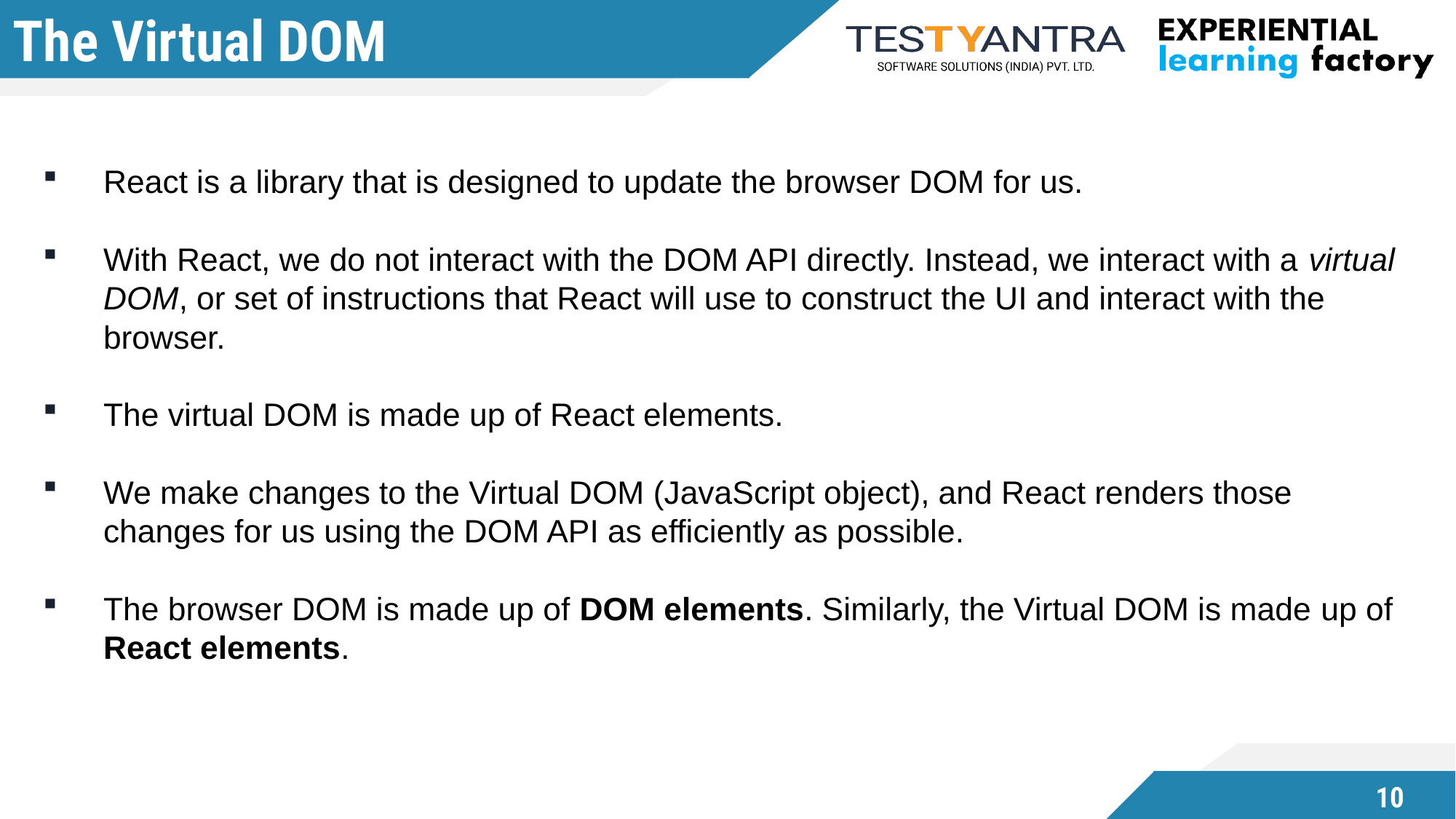

# The Virtual DOM

React is a library that is designed to update the browser DOM for us.

With React, we do not interact with the DOM API directly. Instead, we interact with a virtual DOM, or set of instructions that React will use to construct the UI and interact with the browser.

The virtual DOM is made up of React elements.

We make changes to the Virtual DOM (JavaScript object), and React renders those changes for us using the DOM API as efficiently as possible.

The browser DOM is made up of DOM elements. Similarly, the Virtual DOM is made up of React elements.
10